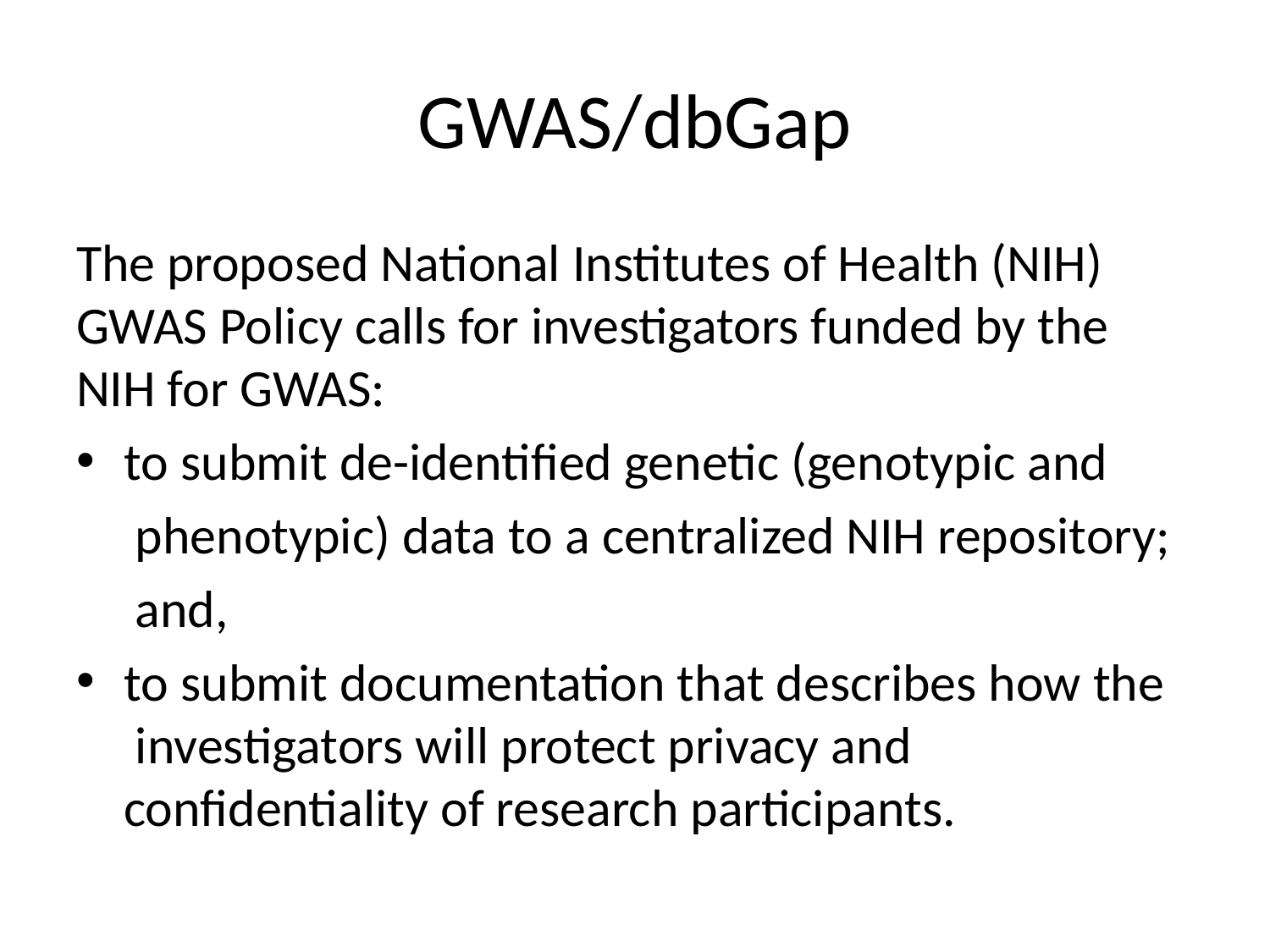

# GWAS/dbGap
The proposed National Institutes of Health (NIH) GWAS Policy calls for investigators funded by the NIH for GWAS:
to submit de-identified genetic (genotypic and
     phenotypic) data to a centralized NIH repository;
     and,
to submit documentation that describes how the
     investigators will protect privacy and
    confidentiality of research participants.